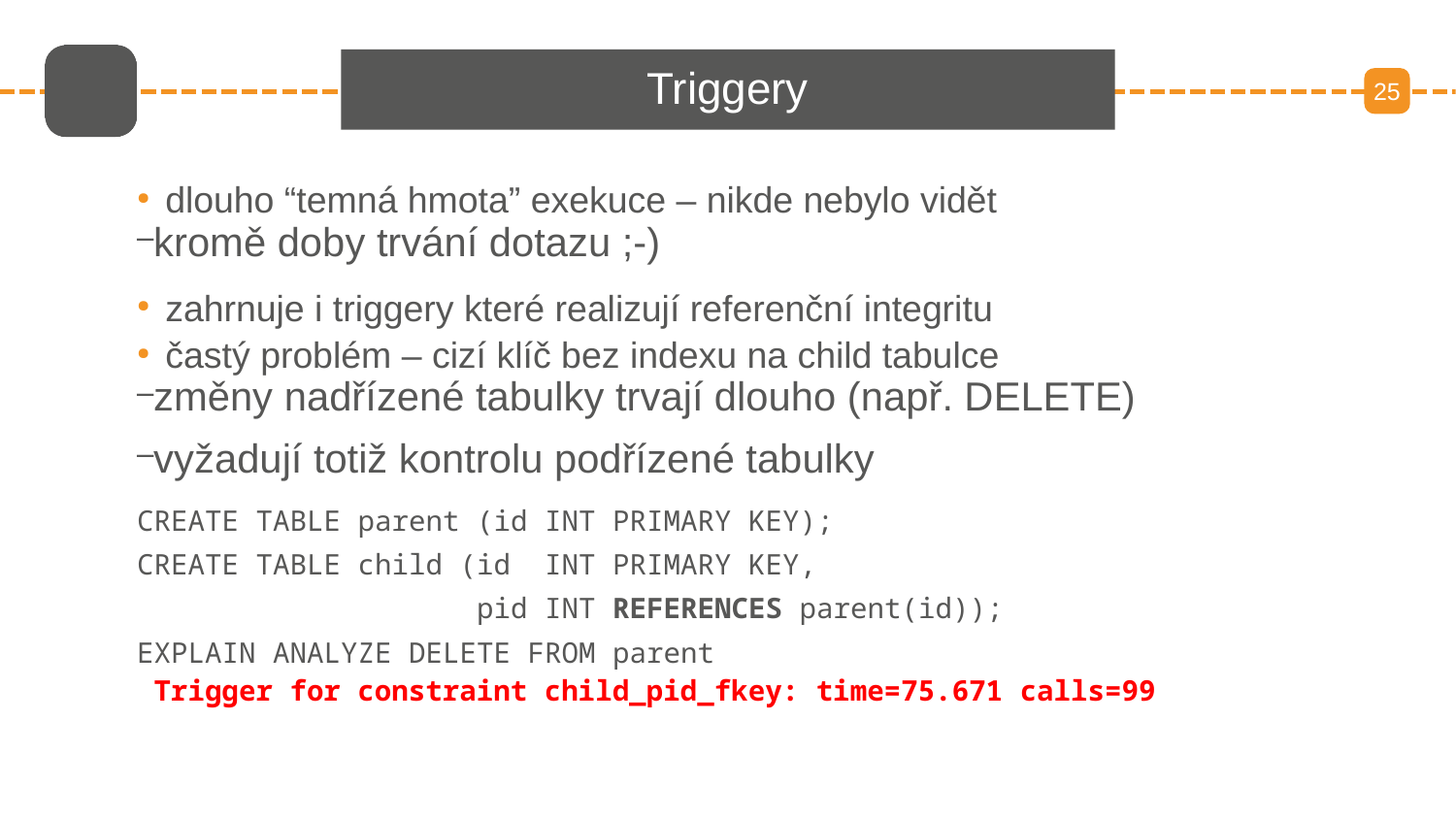

# Triggery
25
dlouho “temná hmota” exekuce – nikde nebylo vidět
kromě doby trvání dotazu ;-)
zahrnuje i triggery které realizují referenční integritu
častý problém – cizí klíč bez indexu na child tabulce
změny nadřízené tabulky trvají dlouho (např. DELETE)
vyžadují totiž kontrolu podřízené tabulky
CREATE TABLE parent (id INT PRIMARY KEY);
CREATE TABLE child (id  INT PRIMARY KEY,
                    pid INT REFERENCES parent(id));
EXPLAIN ANALYZE DELETE FROM parent
 Trigger for constraint child_pid_fkey: time=75.671 calls=99